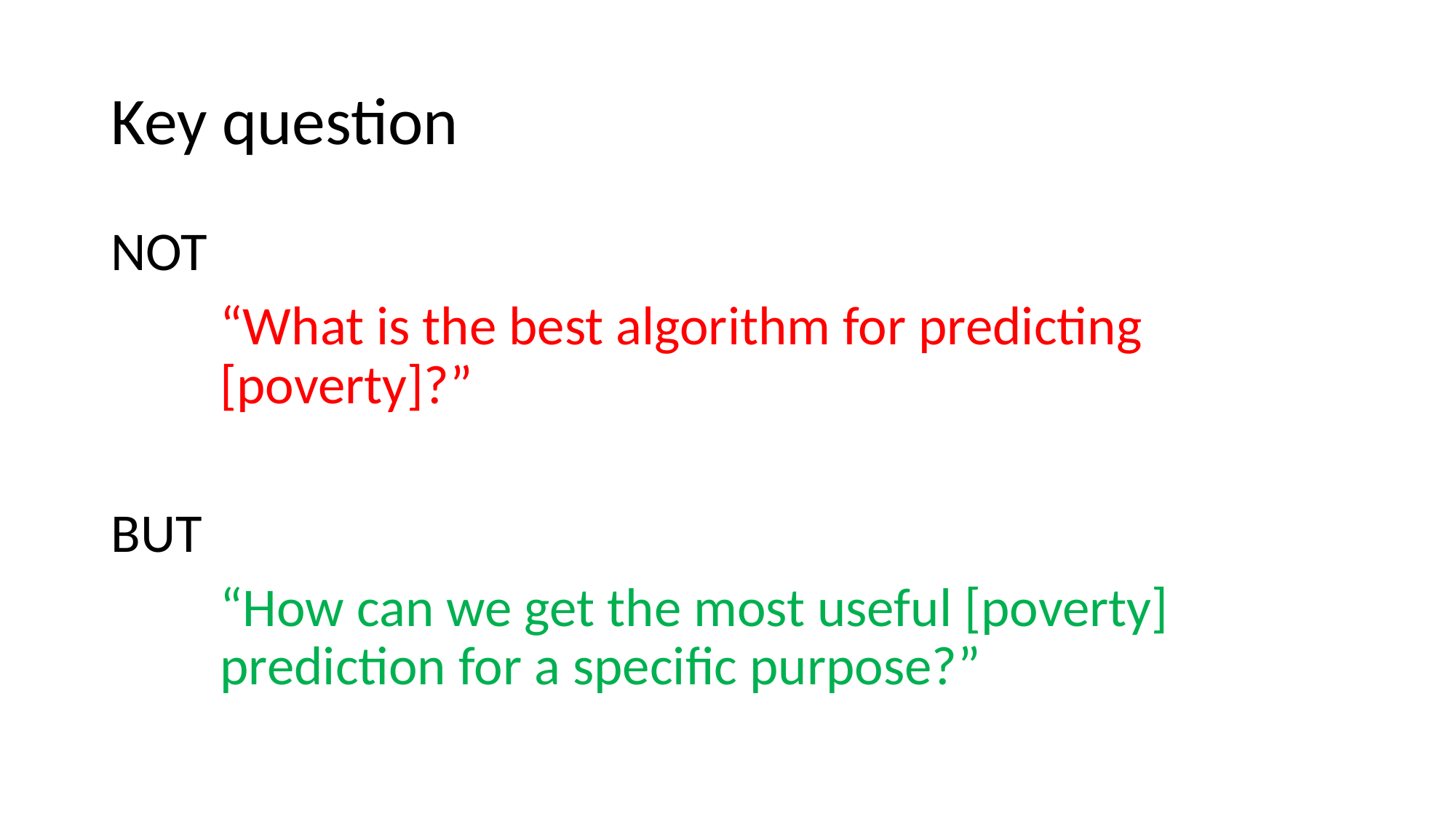

# Key question
NOT
“What is the best algorithm for predicting [poverty]?”

BUT
“How can we get the most useful [poverty] prediction for a specific purpose?”